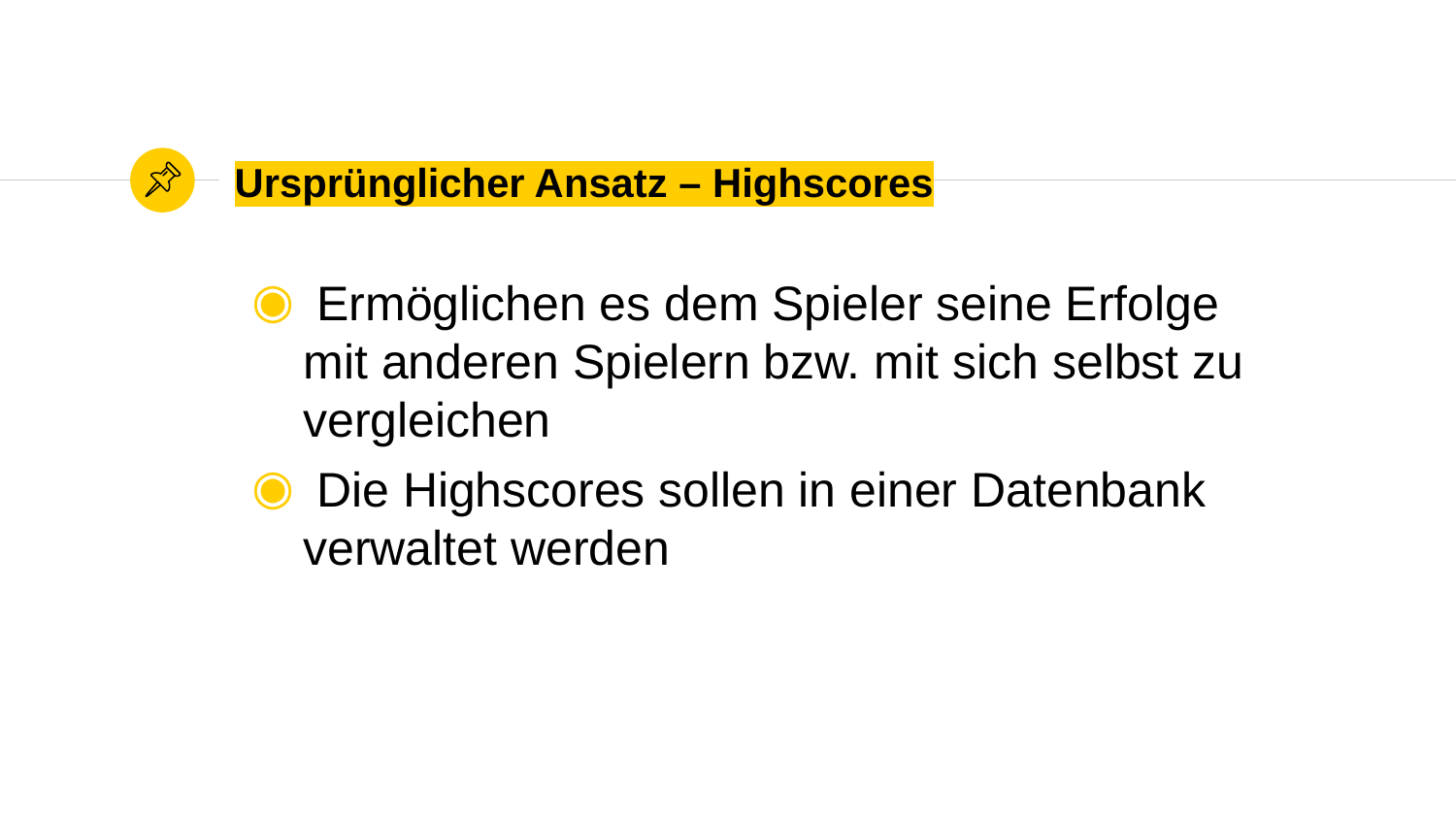

# Ursprünglicher Ansatz – Highscores

 Ermöglichen es dem Spieler seine Erfolge mit anderen Spielern bzw. mit sich selbst zu vergleichen
 Die Highscores sollen in einer Datenbank verwaltet werden